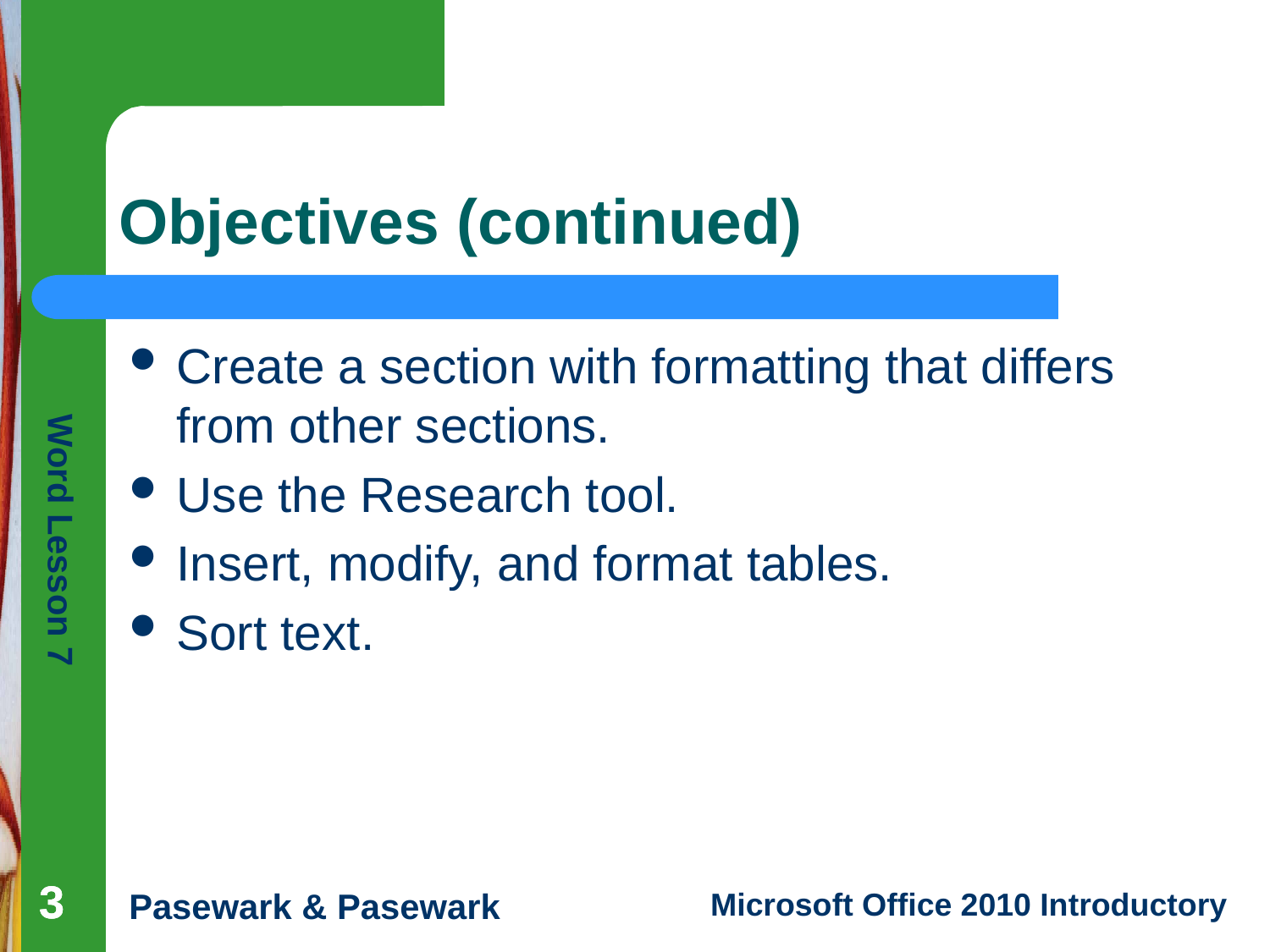

# Objectives (continued)
Create a section with formatting that differs from other sections.
Use the Research tool.
Insert, modify, and format tables.
Sort text.

3
3
3